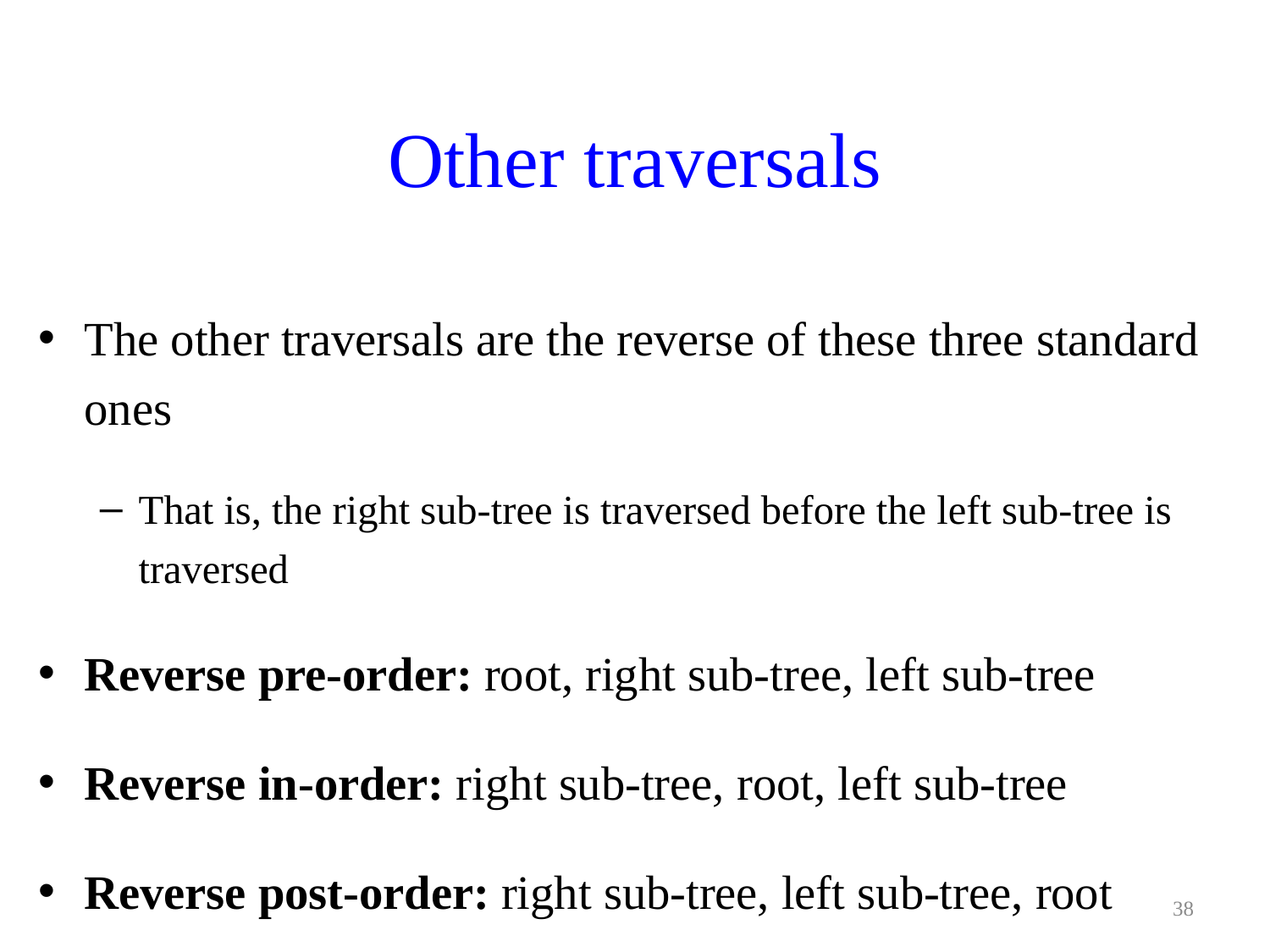

# Other traversals
The other traversals are the reverse of these three standard ones
That is, the right sub-tree is traversed before the left sub-tree is traversed
Reverse pre-order: root, right sub-tree, left sub-tree
Reverse in-order: right sub-tree, root, left sub-tree
Reverse post-order: right sub-tree, left sub-tree, root
38